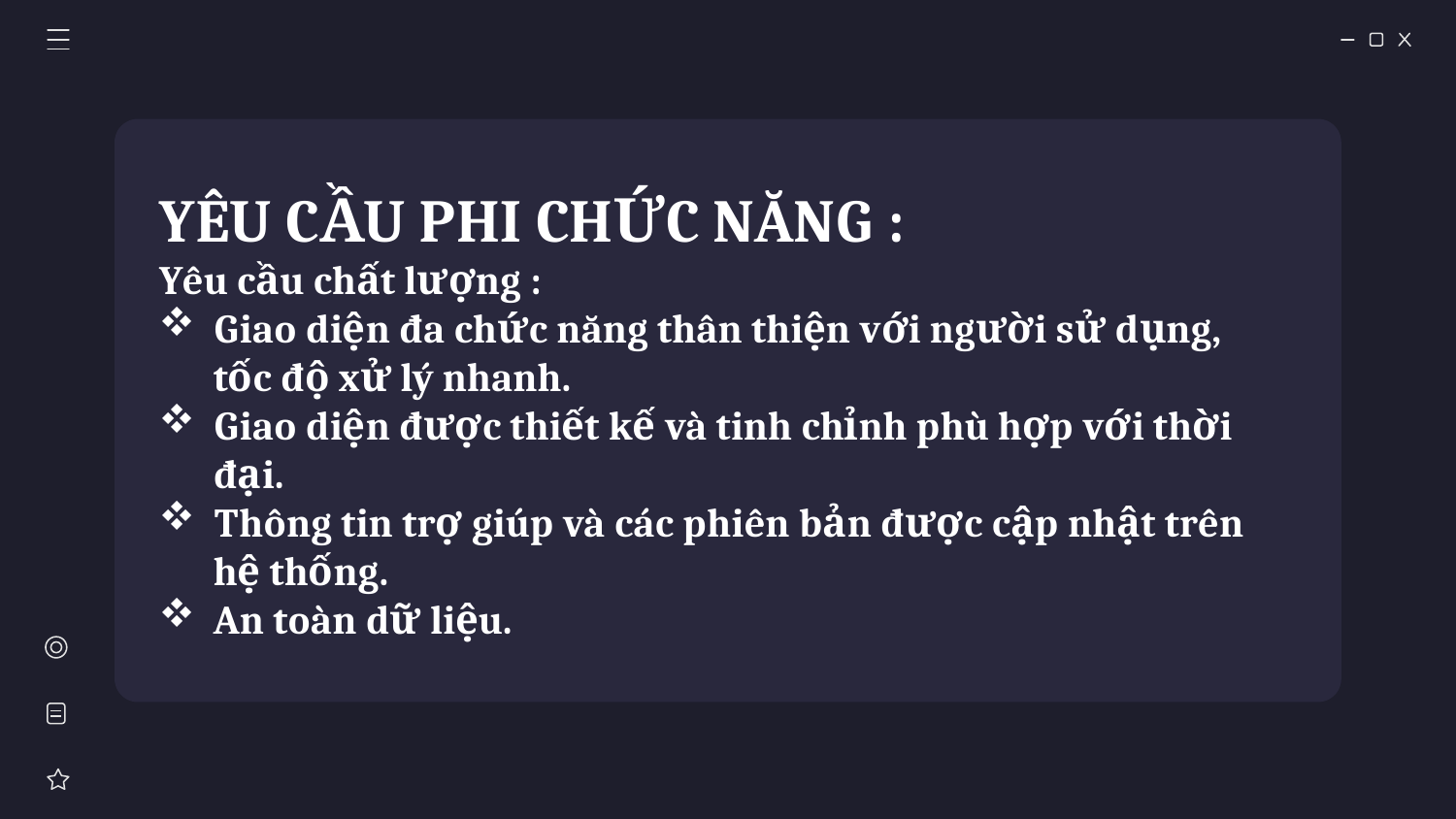

YÊU CẦU PHI CHỨC NĂNG :
Yêu cầu chất lượng :
Giao diện đa chức năng thân thiện với người sử dụng, tốc độ xử lý nhanh.
Giao diện được thiết kế và tinh chỉnh phù hợp với thời đại.
Thông tin trợ giúp và các phiên bản được cập nhật trên hệ thống.
An toàn dữ liệu.